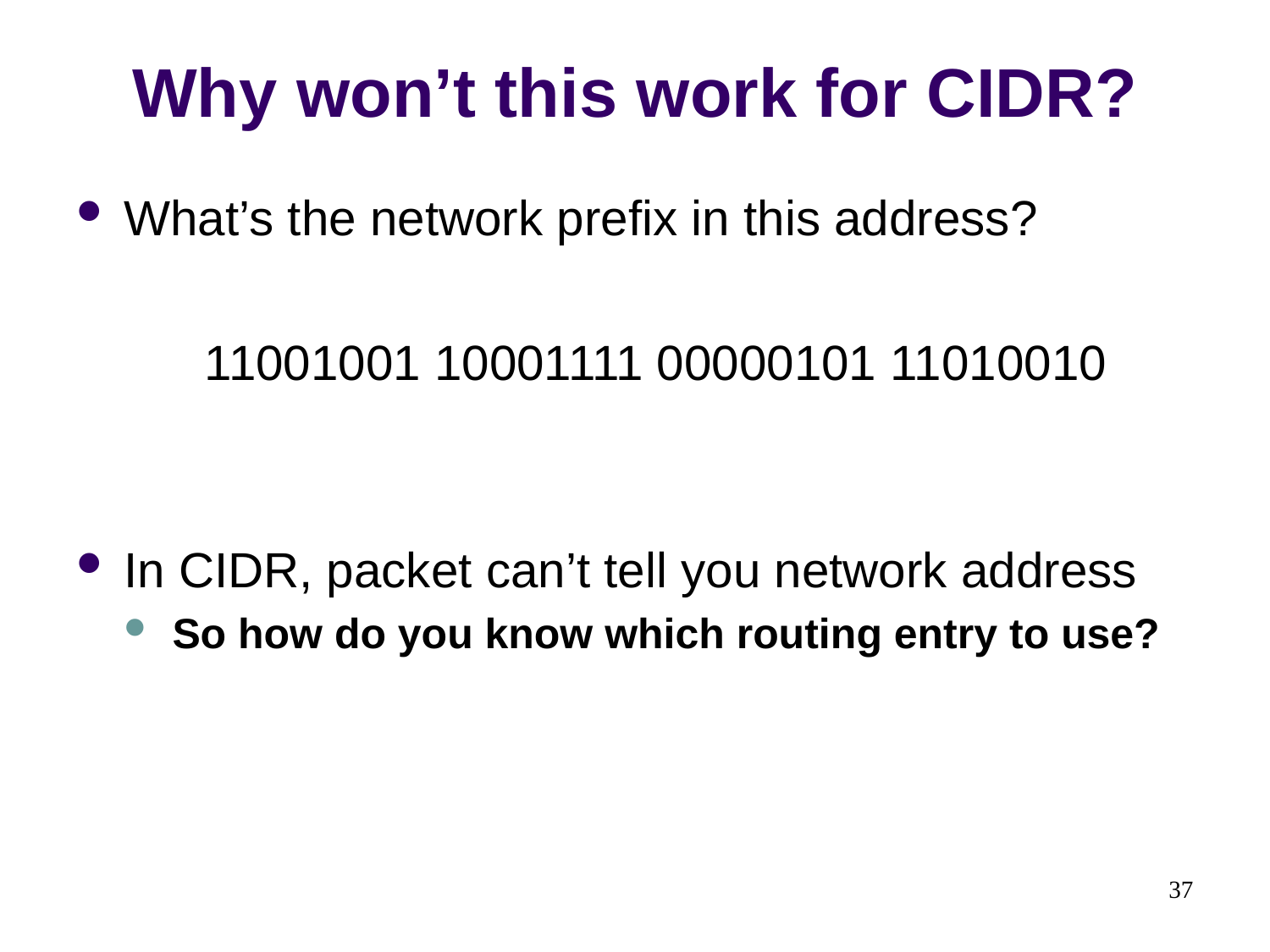

# Why won’t this work for CIDR?
What’s the network prefix in this address?

11001001 10001111 00000101 11010010

In CIDR, packet can’t tell you network address
So how do you know which routing entry to use?
37